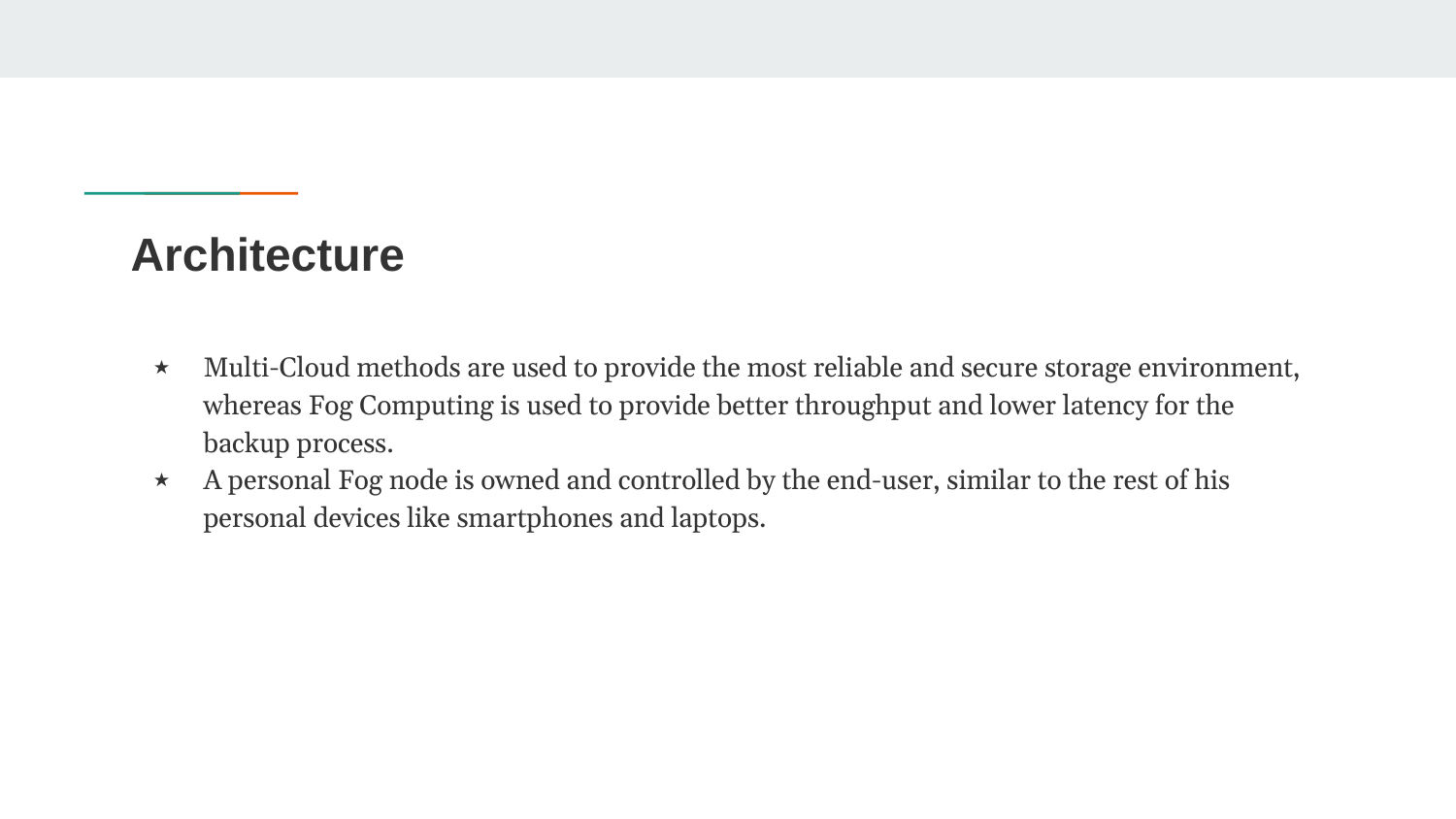

# Architecture

Multi-Cloud methods are used to provide the most reliable and secure storage environment, whereas Fog Computing is used to provide better throughput and lower latency for the backup process.
A personal Fog node is owned and controlled by the end-user, similar to the rest of his personal devices like smartphones and laptops.